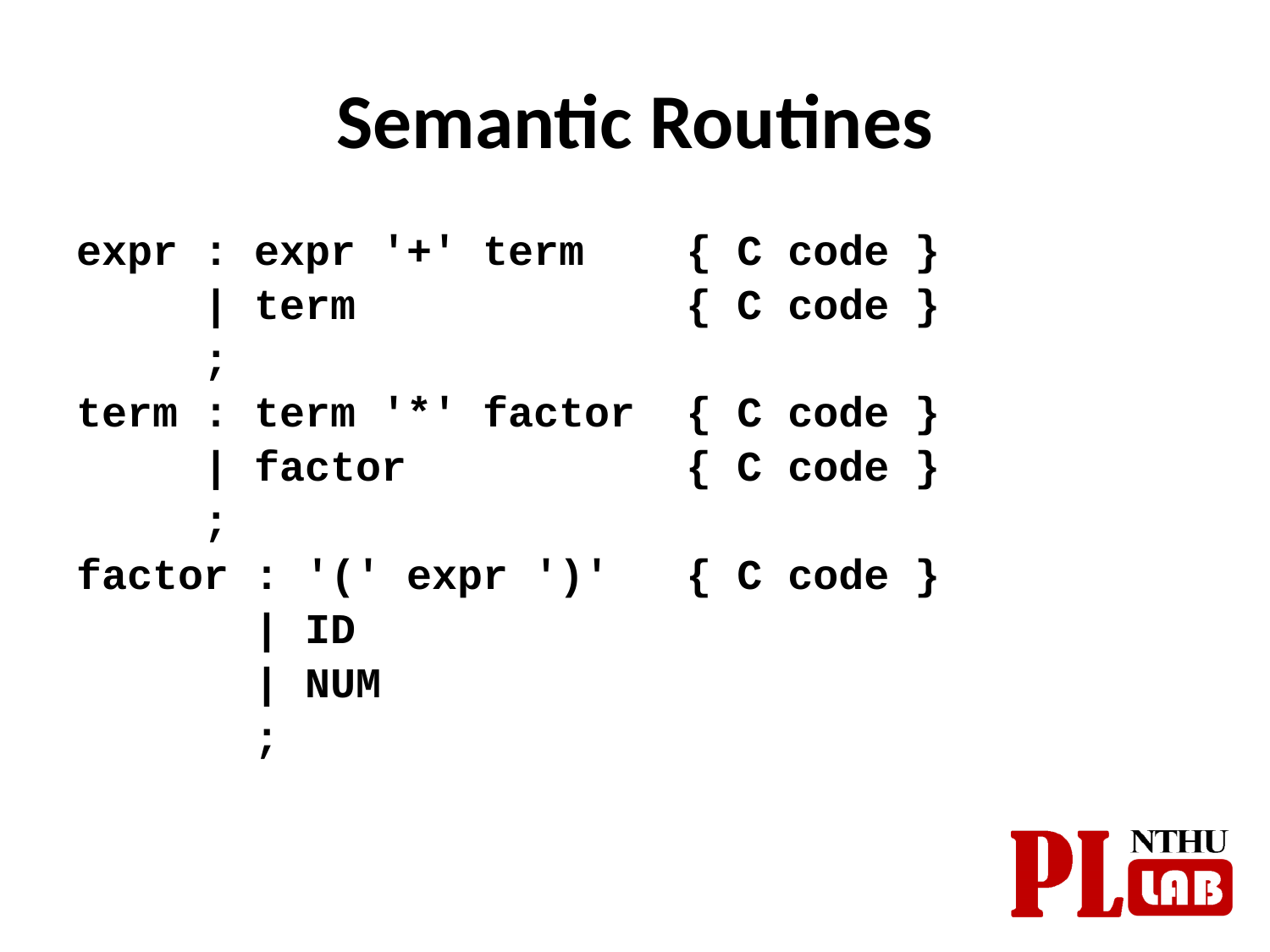

# Semantic Routines
expr : expr '+' term    { C code }
     | term             { C code }
     ;
term : term '*' factor  { C code }
     | factor           { C code }
     ;
factor : '(' expr ')'   { C code }
       | ID
       | NUM
       ;